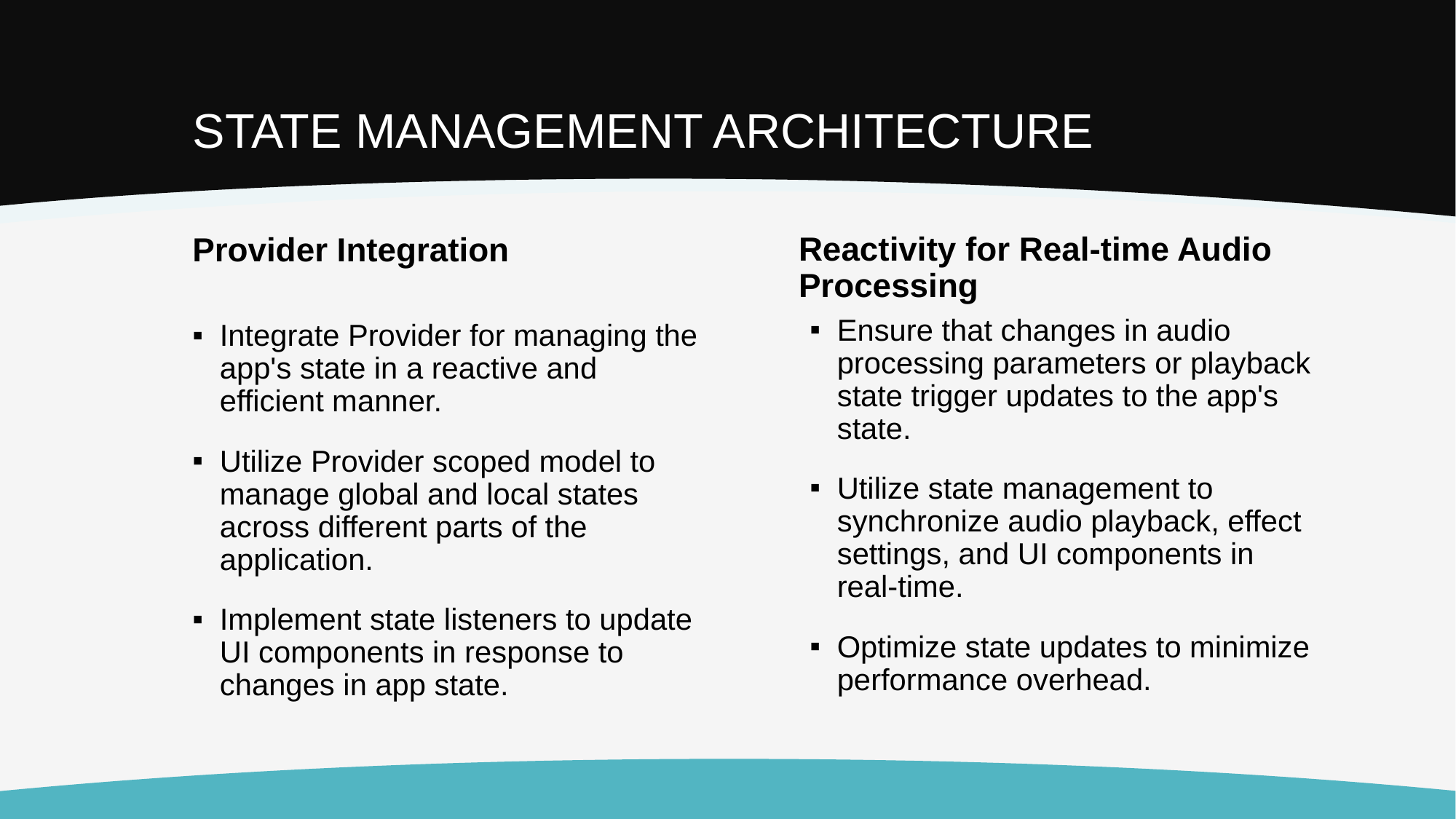

# STATE MANAGEMENT ARCHITECTURE
Reactivity for Real-time Audio Processing
Provider Integration
Ensure that changes in audio processing parameters or playback state trigger updates to the app's state.
Utilize state management to synchronize audio playback, effect settings, and UI components in real-time.
Optimize state updates to minimize performance overhead.
Integrate Provider for managing the app's state in a reactive and efficient manner.
Utilize Provider scoped model to manage global and local states across different parts of the application.
Implement state listeners to update UI components in response to changes in app state.